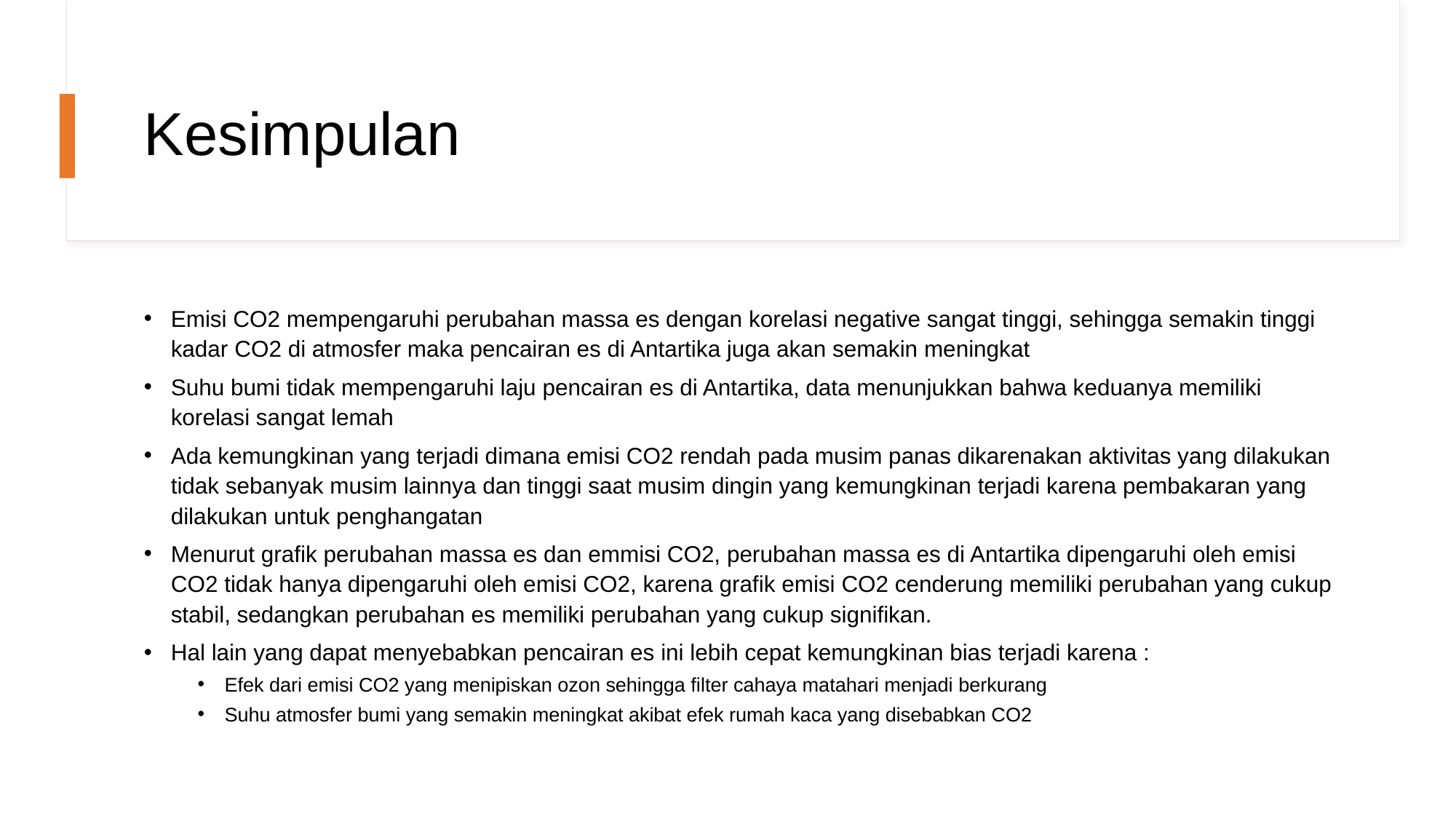

# Kesimpulan
Emisi CO2 mempengaruhi perubahan massa es dengan korelasi negative sangat tinggi, sehingga semakin tinggi kadar CO2 di atmosfer maka pencairan es di Antartika juga akan semakin meningkat
Suhu bumi tidak mempengaruhi laju pencairan es di Antartika, data menunjukkan bahwa keduanya memiliki korelasi sangat lemah
Ada kemungkinan yang terjadi dimana emisi CO2 rendah pada musim panas dikarenakan aktivitas yang dilakukan tidak sebanyak musim lainnya dan tinggi saat musim dingin yang kemungkinan terjadi karena pembakaran yang dilakukan untuk penghangatan
Menurut grafik perubahan massa es dan emmisi CO2, perubahan massa es di Antartika dipengaruhi oleh emisi CO2 tidak hanya dipengaruhi oleh emisi CO2, karena grafik emisi CO2 cenderung memiliki perubahan yang cukup stabil, sedangkan perubahan es memiliki perubahan yang cukup signifikan.
Hal lain yang dapat menyebabkan pencairan es ini lebih cepat kemungkinan bias terjadi karena :
Efek dari emisi CO2 yang menipiskan ozon sehingga filter cahaya matahari menjadi berkurang
Suhu atmosfer bumi yang semakin meningkat akibat efek rumah kaca yang disebabkan CO2